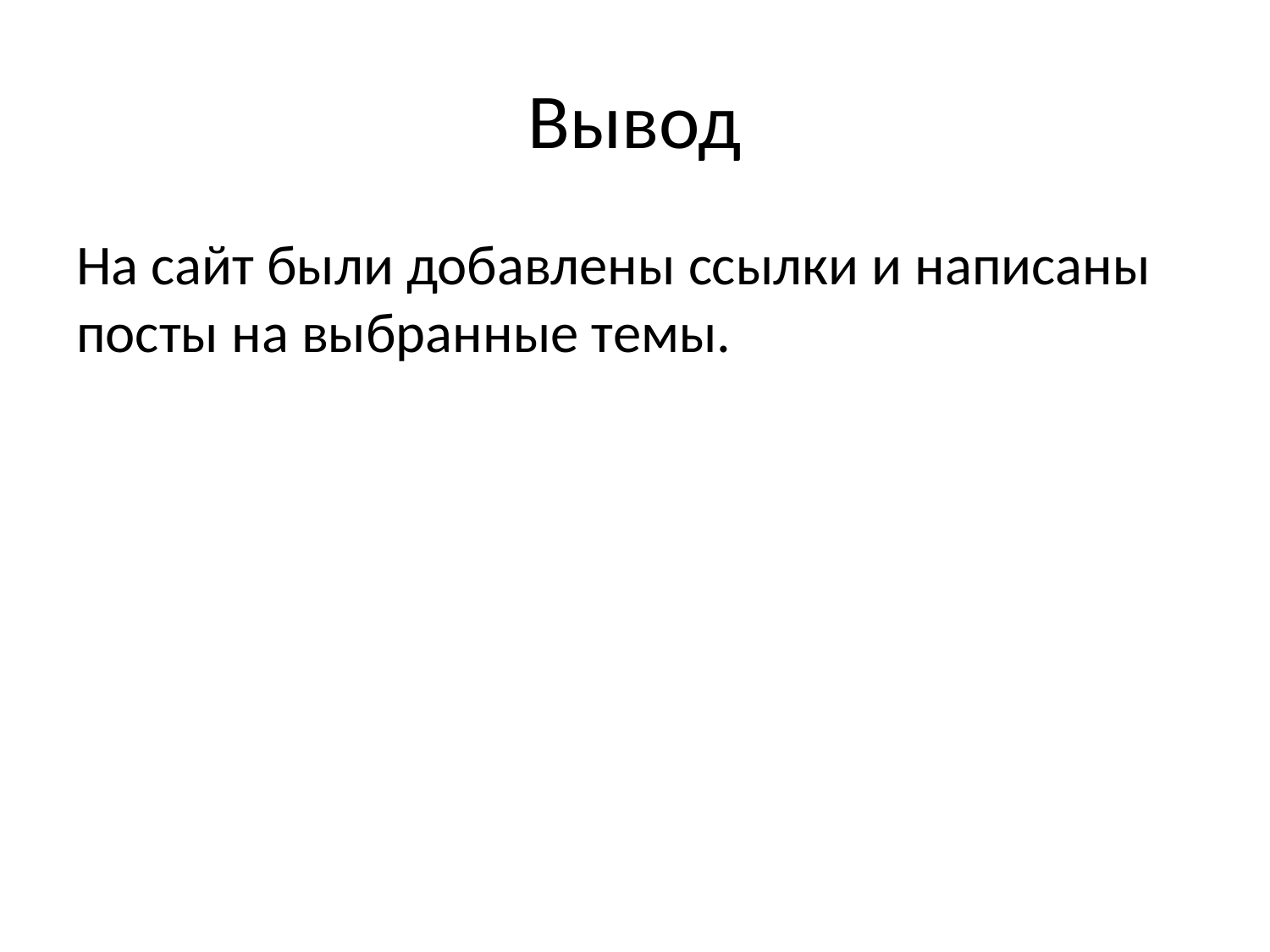

# Вывод
На сайт были добавлены ссылки и написаны посты на выбранные темы.